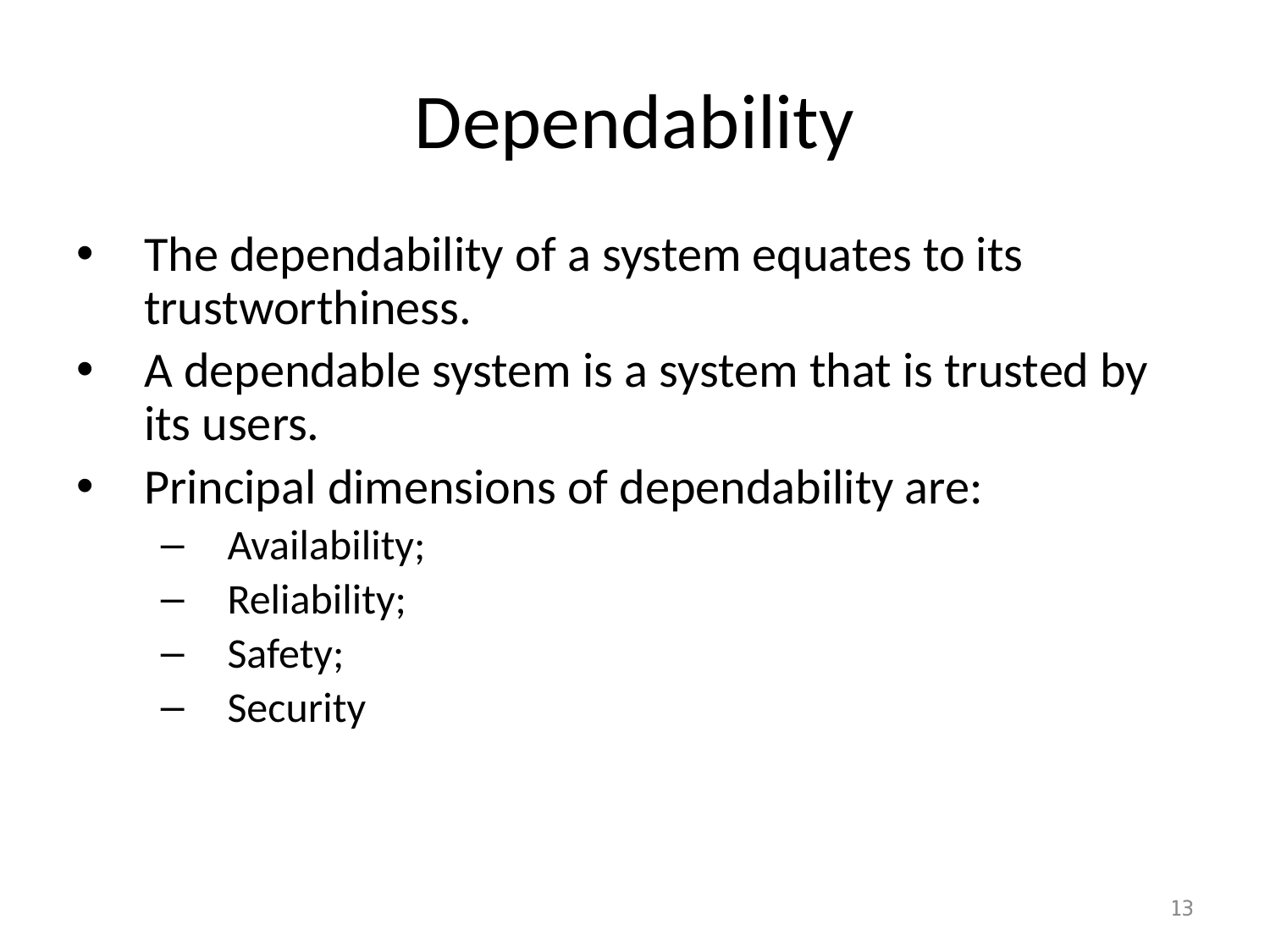

# Dependability
The dependability of a system equates to its trustworthiness.
A dependable system is a system that is trusted by its users.
Principal dimensions of dependability are:
Availability;
Reliability;
Safety;
Security
13